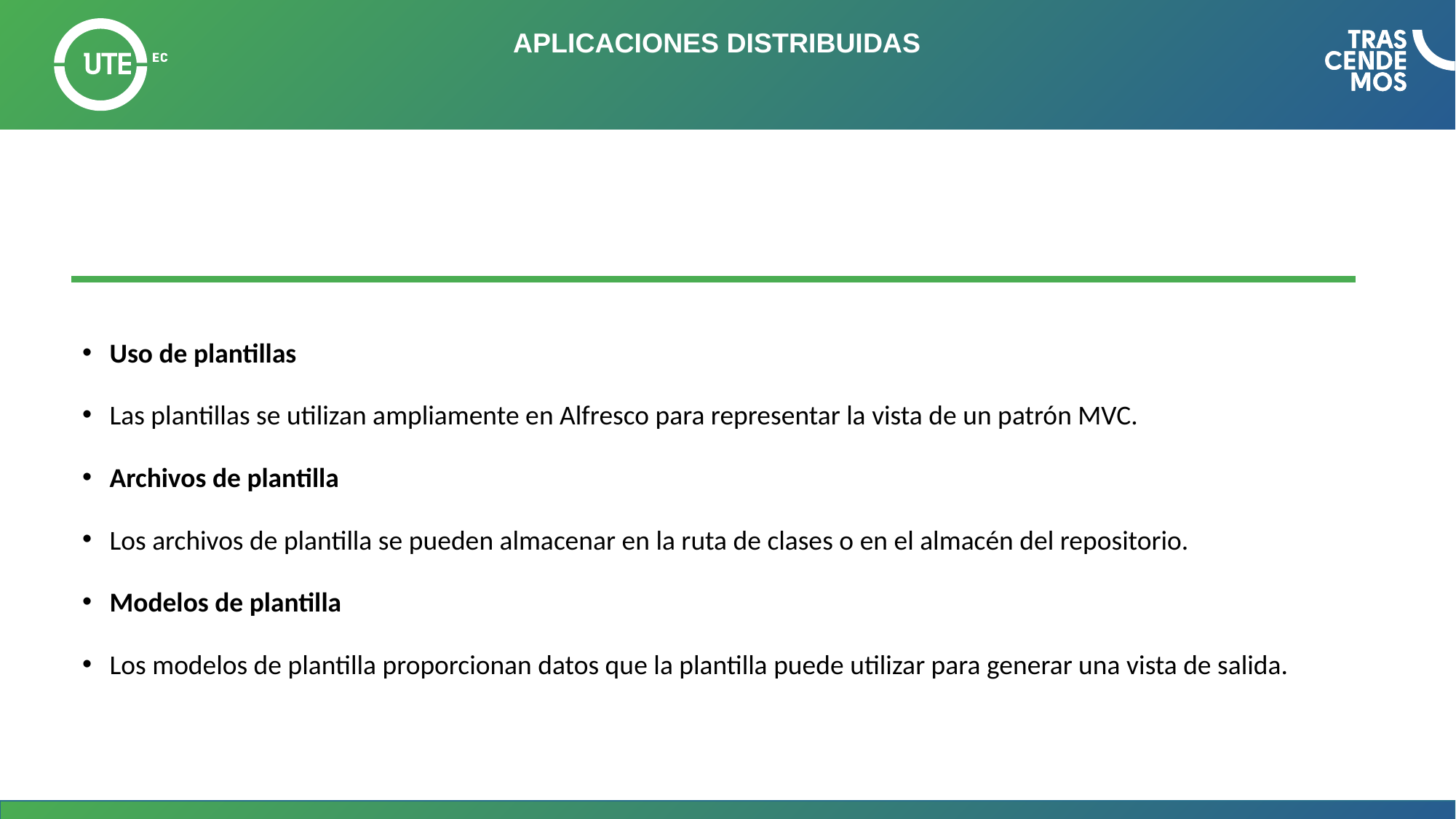

# APLICACIONES DISTRIBUIDAS
Uso de plantillas
Las plantillas se utilizan ampliamente en Alfresco para representar la vista de un patrón MVC.
Archivos de plantilla
Los archivos de plantilla se pueden almacenar en la ruta de clases o en el almacén del repositorio.
Modelos de plantilla
Los modelos de plantilla proporcionan datos que la plantilla puede utilizar para generar una vista de salida.